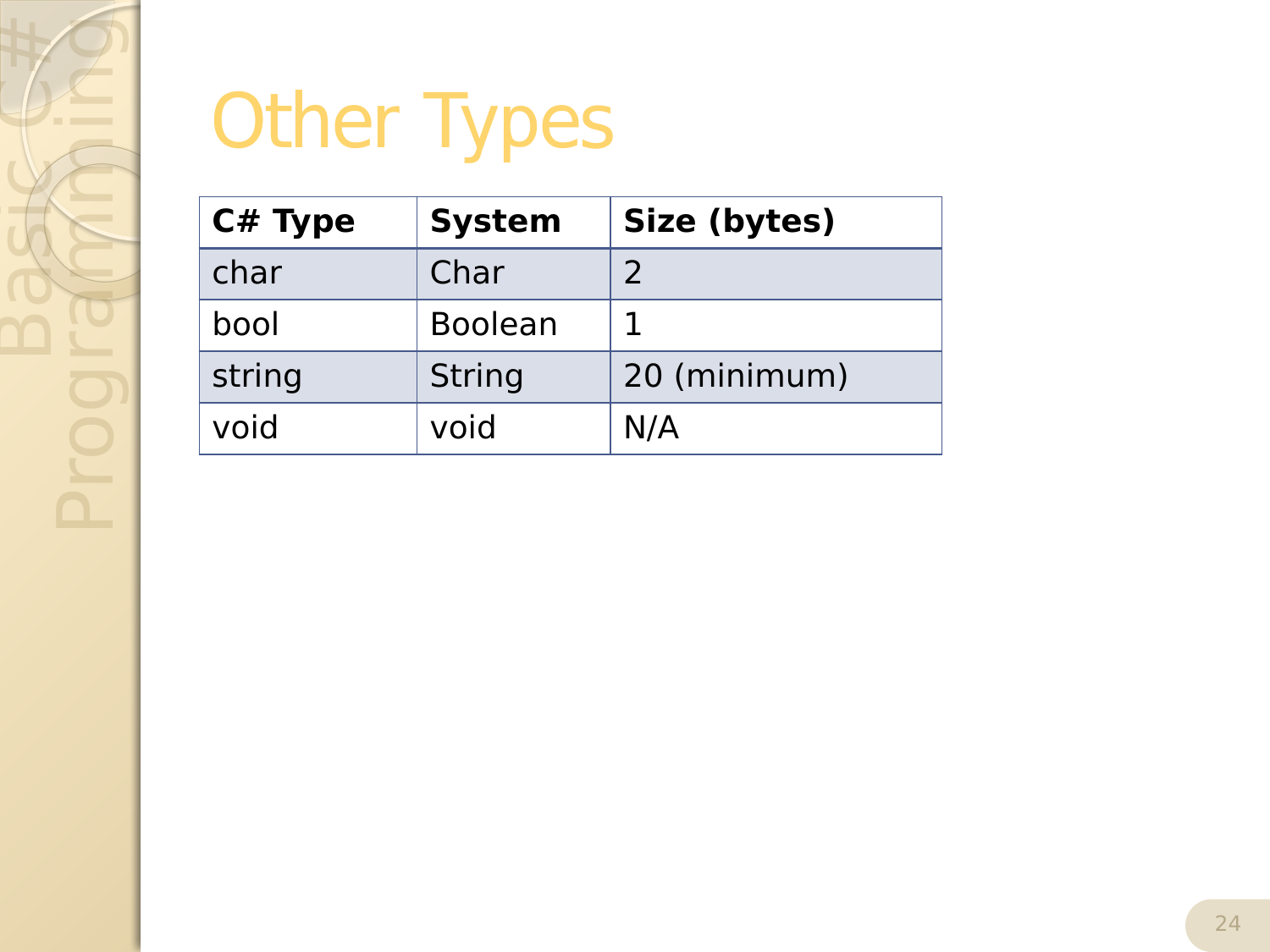

# Other Types
| C# Type | System | Size (bytes) |
| --- | --- | --- |
| char | Char | 2 |
| bool | Boolean | 1 |
| string | String | 20 (minimum) |
| void | void | N/A |
24